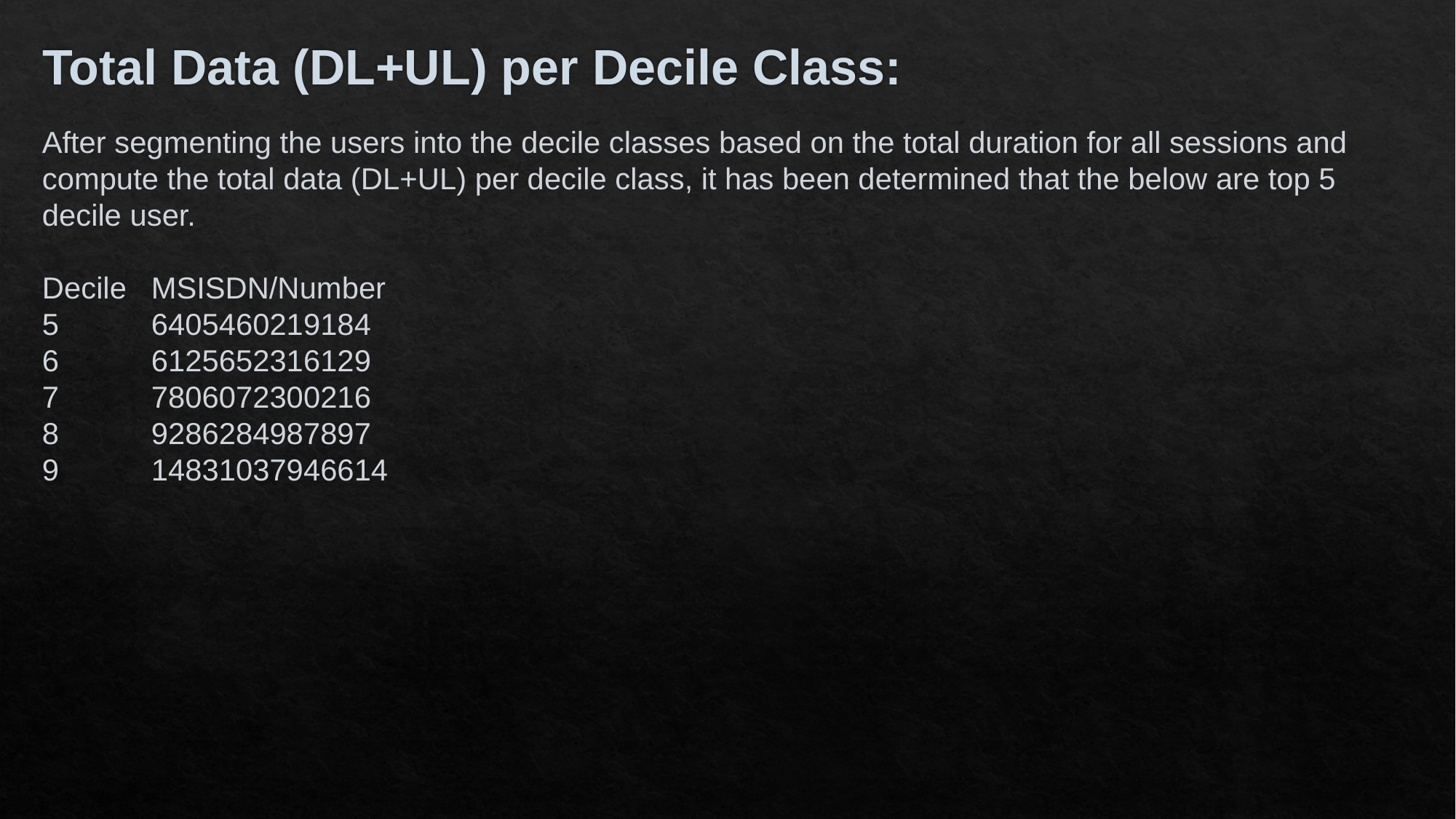

# Total Data (DL+UL) per Decile Class:
After segmenting the users into the decile classes based on the total duration for all sessions and compute the total data (DL+UL) per decile class, it has been determined that the below are top 5 decile user.

Decile	MSISDN/Number
5	6405460219184
6	6125652316129
7	7806072300216
8	9286284987897
9	14831037946614